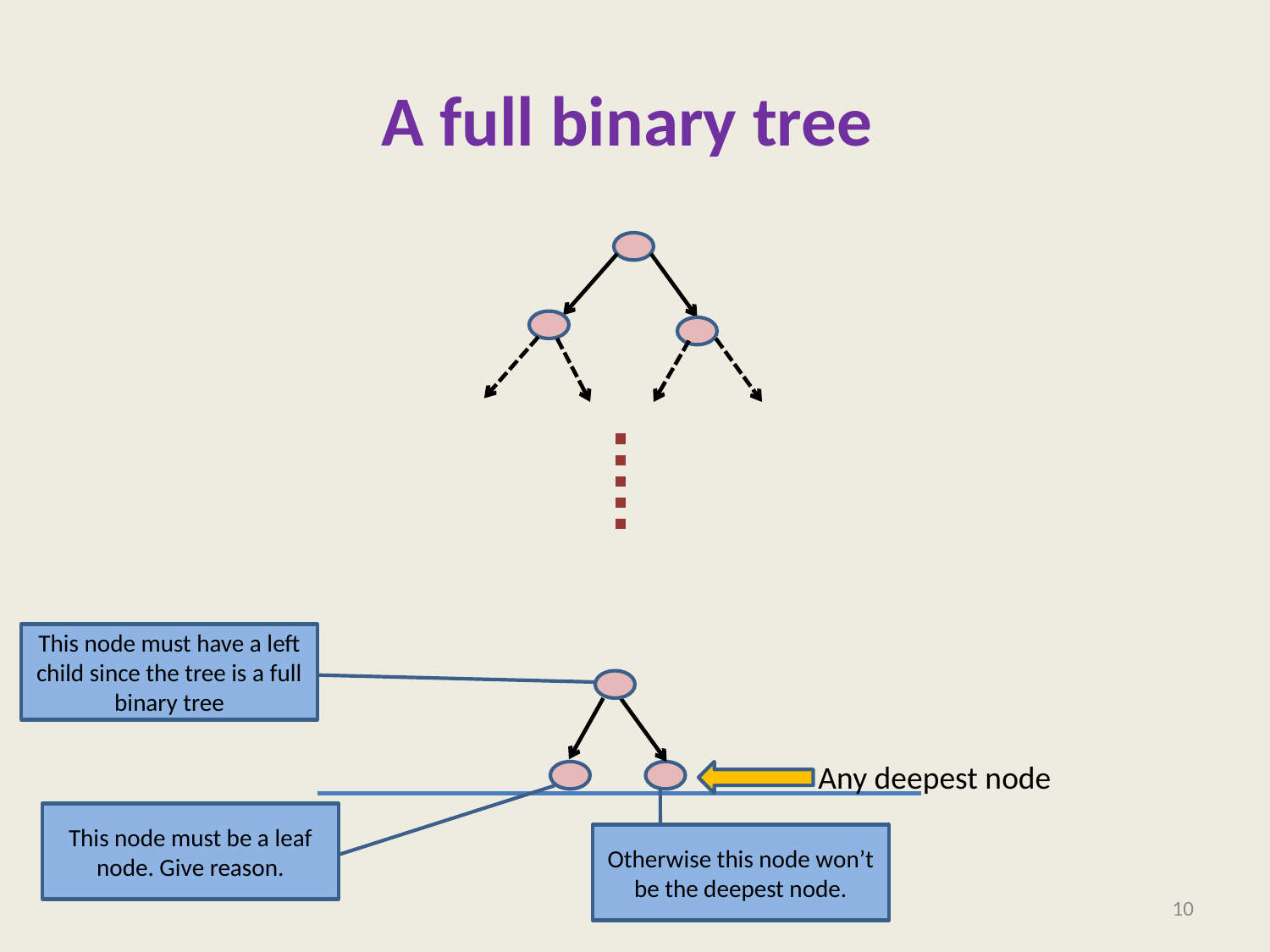

# A full binary tree

This node must have a left child since the tree is a full binary tree

Any deepest node

This node must be a leaf node. Give reason.
Otherwise this node won’t be the deepest node.
10